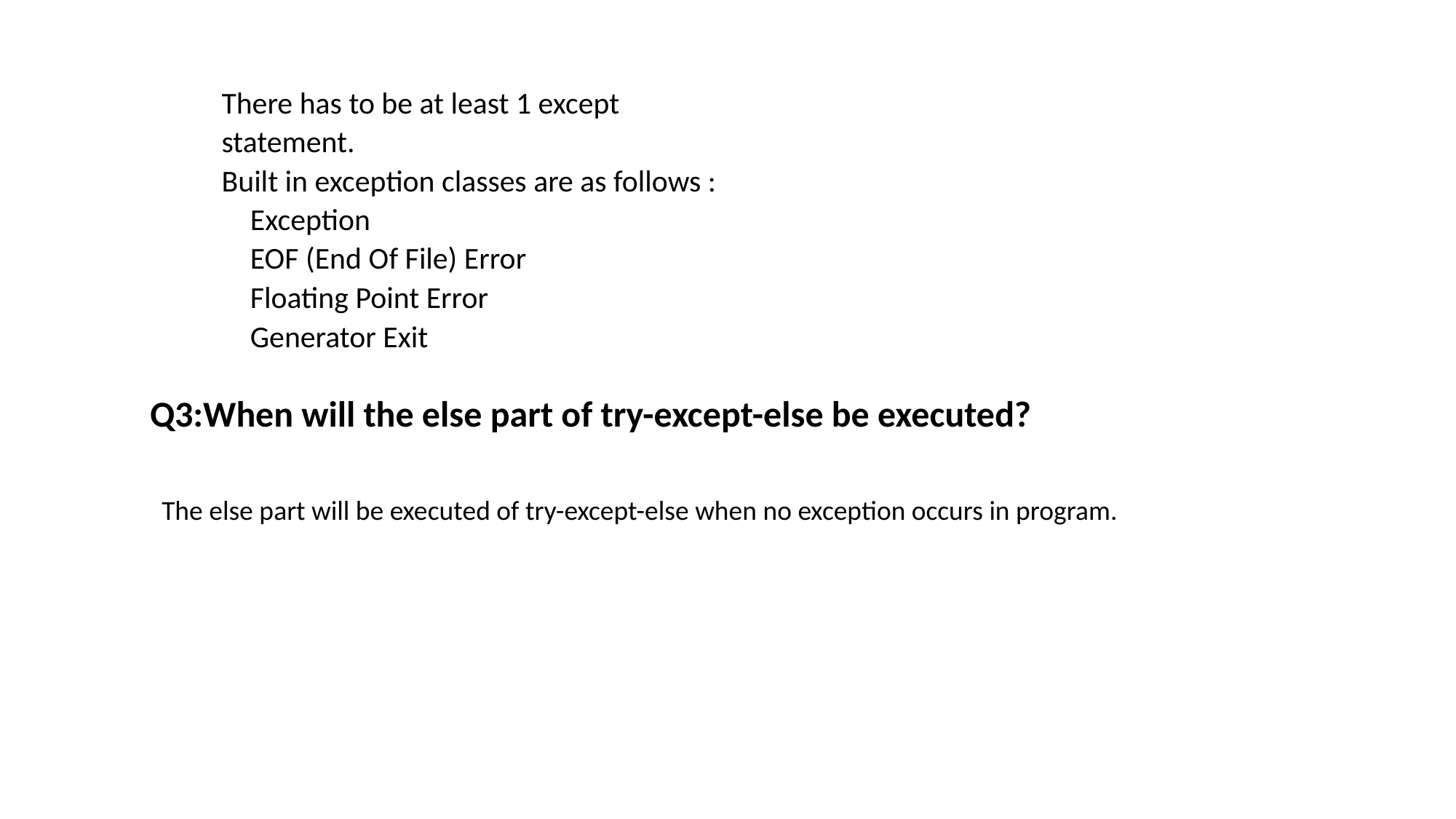

There has to be at least 1 except statement.
Built in exception classes are as follows :
                Exception
                EOF (End Of File) Error
                Floating Point Error
                Generator Exit
Q3:When will the else part of try-except-else be executed?
The else part will be executed of try-except-else when no exception occurs in program.